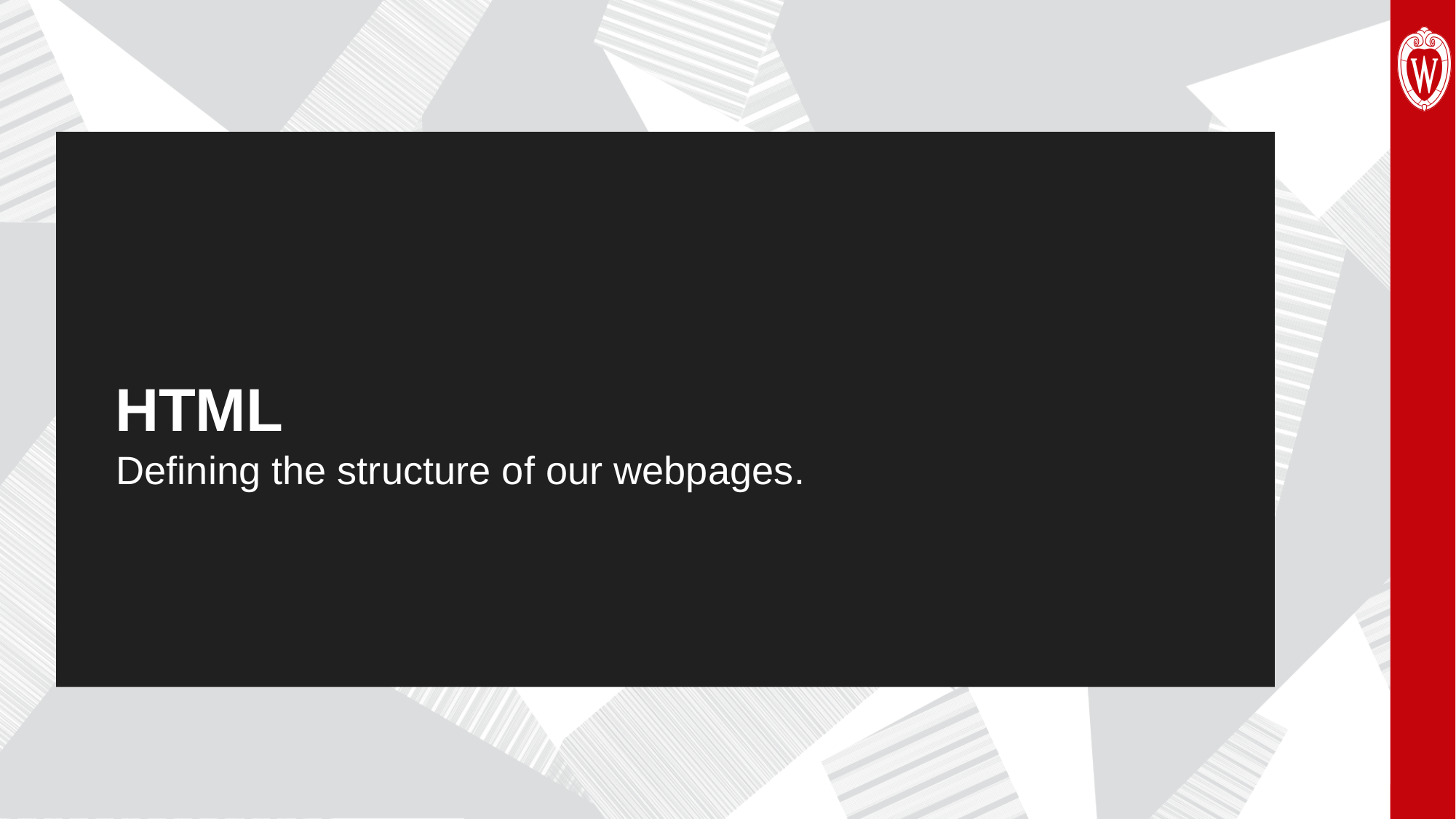

# HTML
Defining the structure of our webpages.